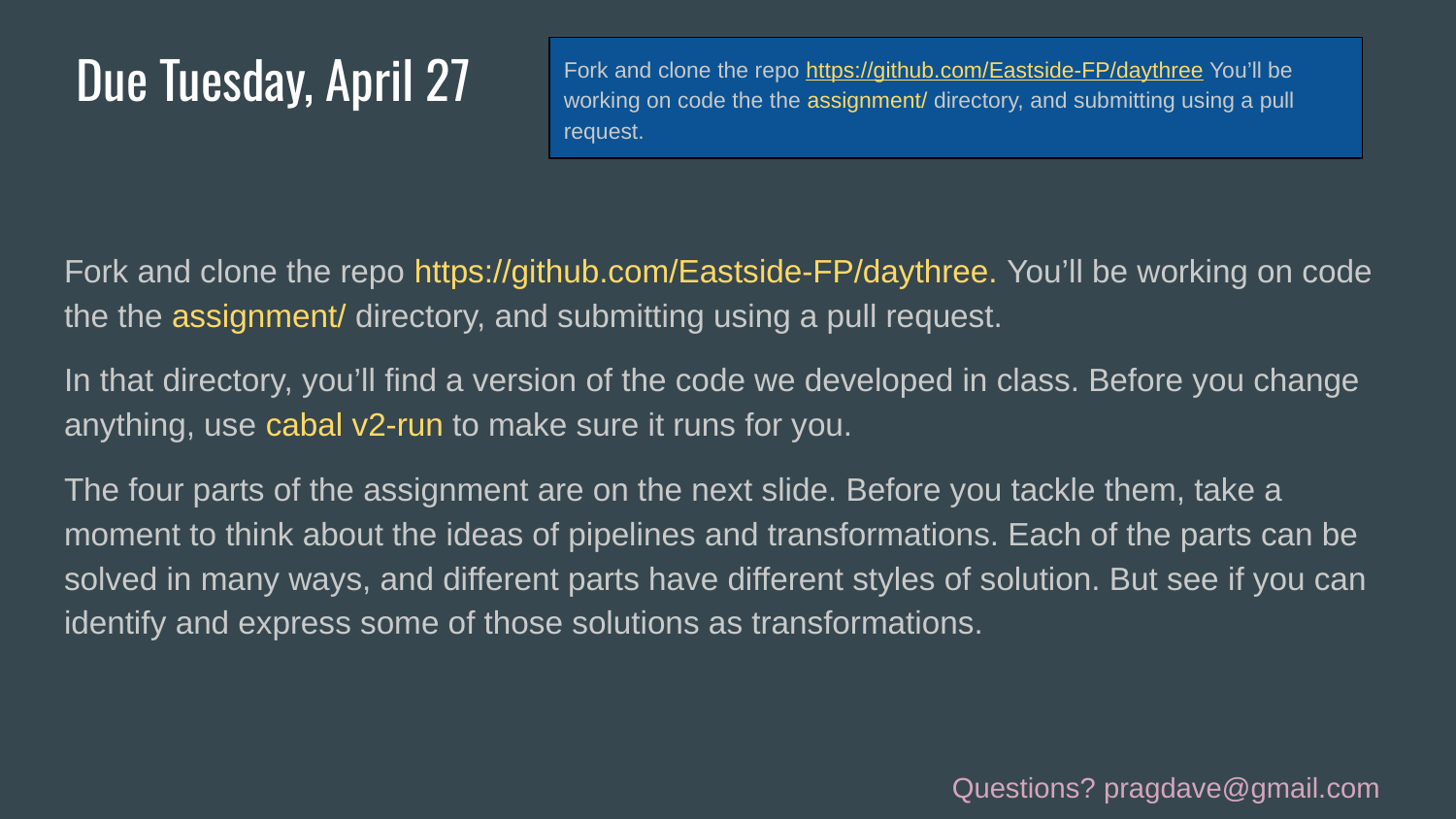

# Due Tuesday, April 27
Fork and clone the repo https://github.com/Eastside-FP/daythree You’ll be working on code the the assignment/ directory, and submitting using a pull request.

Fork and clone the repo https://github.com/Eastside-FP/daythree. You’ll be working on code the the assignment/ directory, and submitting using a pull request.
In that directory, you’ll find a version of the code we developed in class. Before you change anything, use cabal v2-run to make sure it runs for you.
The four parts of the assignment are on the next slide. Before you tackle them, take a moment to think about the ideas of pipelines and transformations. Each of the parts can be solved in many ways, and different parts have different styles of solution. But see if you can identify and express some of those solutions as transformations.

Questions? pragdave@gmail.com